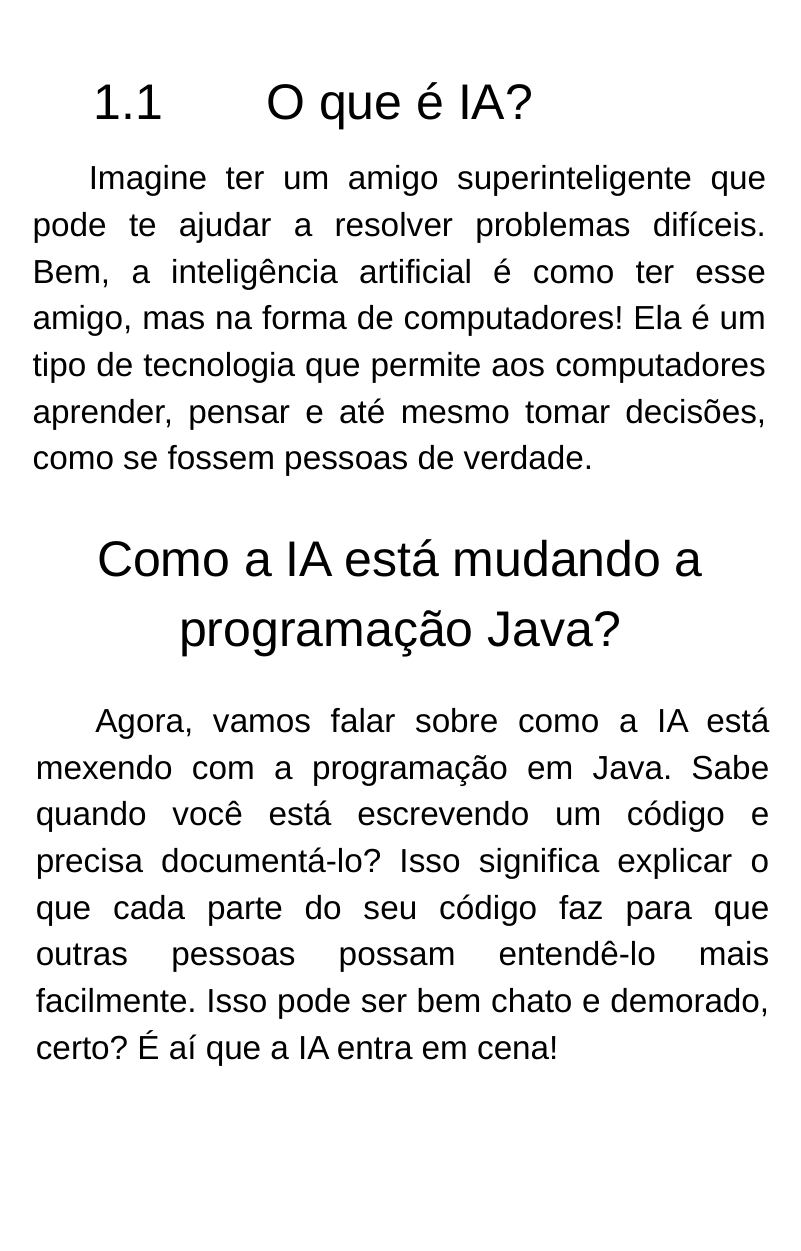

1.1
O que é IA?
   Imagine ter um amigo superinteligente que pode te ajudar a resolver problemas difíceis. Bem, a inteligência artificial é como ter esse amigo, mas na forma de computadores! Ela é um tipo de tecnologia que permite aos computadores aprender, pensar e até mesmo tomar decisões, como se fossem pessoas de verdade.
Como a IA está mudando a programação Java?
   Agora, vamos falar sobre como a IA está mexendo com a programação em Java. Sabe quando você está escrevendo um código e precisa documentá-lo? Isso significa explicar o que cada parte do seu código faz para que outras pessoas possam entendê-lo mais facilmente. Isso pode ser bem chato e demorado, certo? É aí que a IA entra em cena!